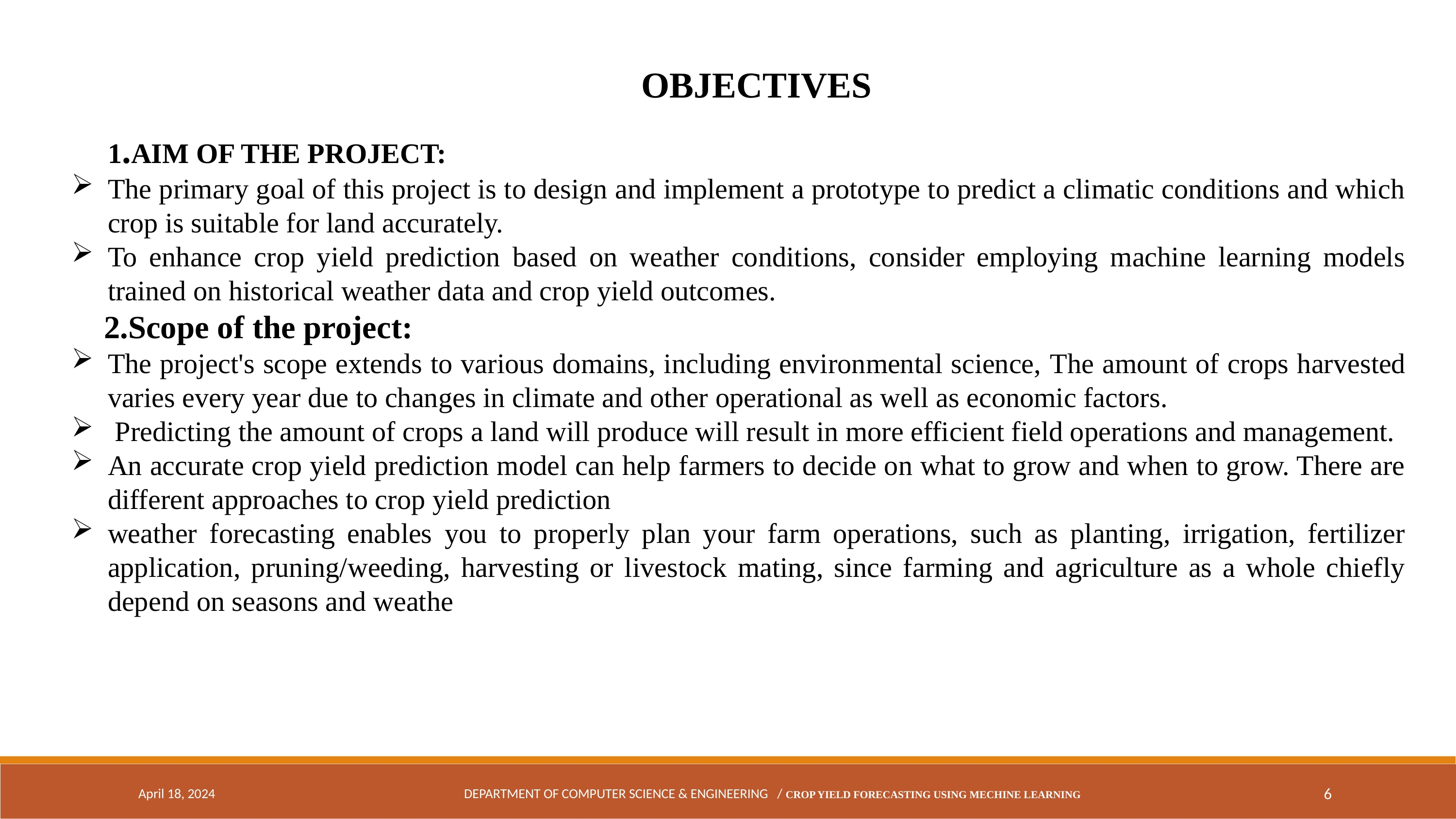

OBJECTIVES
1.AIM OF THE PROJECT:
The primary goal of this project is to design and implement a prototype to predict a climatic conditions and which crop is suitable for land accurately.
To enhance crop yield prediction based on weather conditions, consider employing machine learning models trained on historical weather data and crop yield outcomes.
    2.Scope of the project:
The project's scope extends to various domains, including environmental science, The amount of crops harvested varies every year due to changes in climate and other operational as well as economic factors.
 Predicting the amount of crops a land will produce will result in more efficient field operations and management.
An accurate crop yield prediction model can help farmers to decide on what to grow and when to grow. There are different approaches to crop yield prediction
weather forecasting enables you to properly plan your farm operations, such as planting, irrigation, fertilizer application, pruning/weeding, harvesting or livestock mating, since farming and agriculture as a whole chiefly depend on seasons and weathe

April 18, 2024
DEPARTMENT OF COMPUTER SCIENCE & ENGINEERING   / CROP YIELD FORECASTING USING MECHINE LEARNING
6